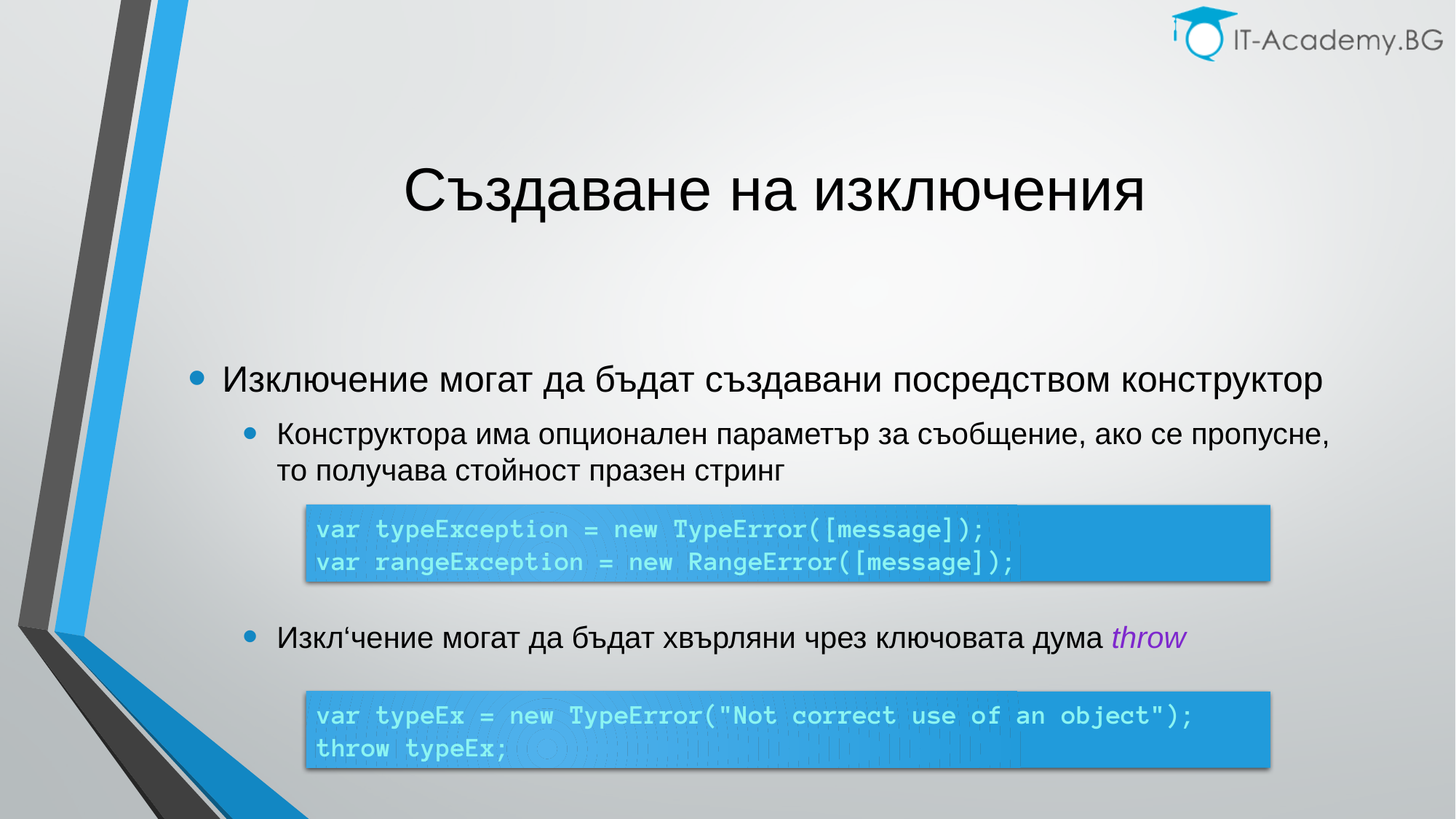

# Създаване на изключения
Изключение могат да бъдат създавани посредством конструктор
Конструктора има опционален параметър за съобщение, ако се пропусне, то получава стойност празен стринг

Изкл‘чение могат да бъдат хвърляни чрез ключовата дума throw
var typeException = new TypeError([message]);
var rangeException = new RangeError([message]);
var typeEx = new TypeError("Not correct use of an object");
throw typeEx;